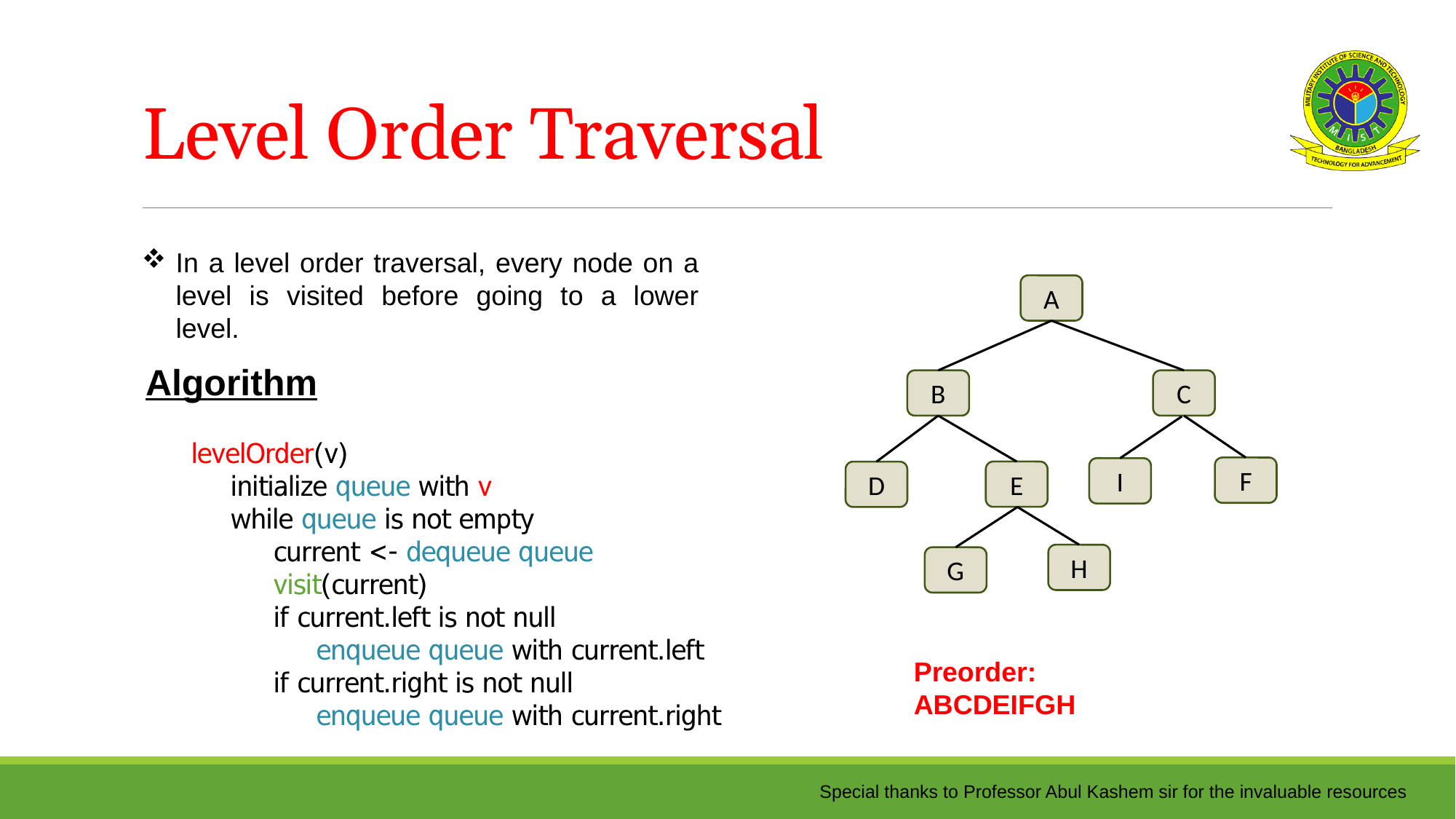

# Level Order Traversal
In a level order traversal, every node on a level is visited before going to a lower level.
A
Algorithm

      levelOrder(v)
          initialize queue with v
          while queue is not empty
               current <- dequeue queue
               visit(current)
               if current.left is not null
                    enqueue queue with current.left
               if current.right is not null
                    enqueue queue with current.right
B
C
F
I
E
D
H
G
Preorder: ABCDEIFGH
Special thanks to Professor Abul Kashem sir for the invaluable resources